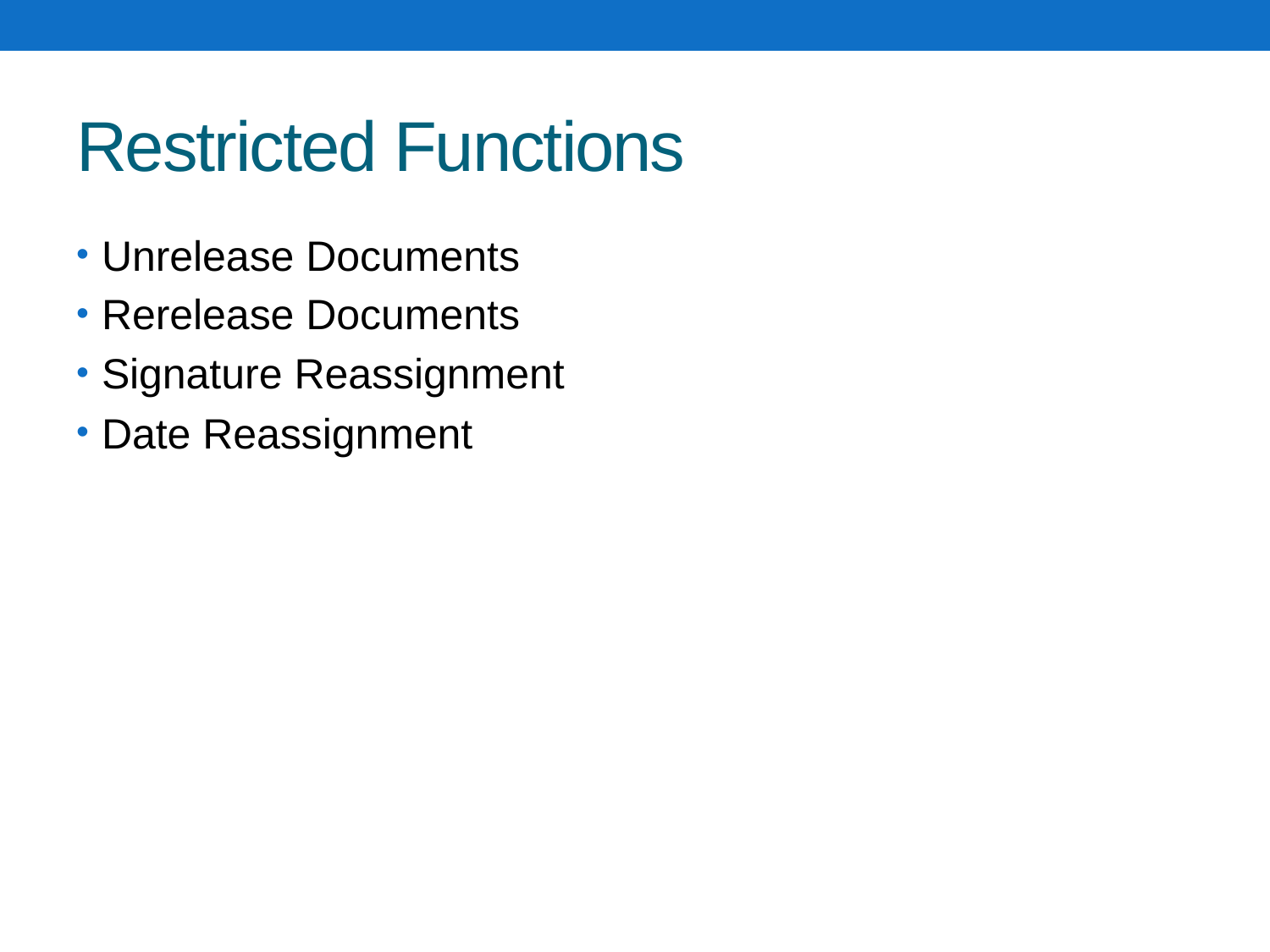

# Restricted Functions
Unrelease Documents
Rerelease Documents
Signature Reassignment
Date Reassignment